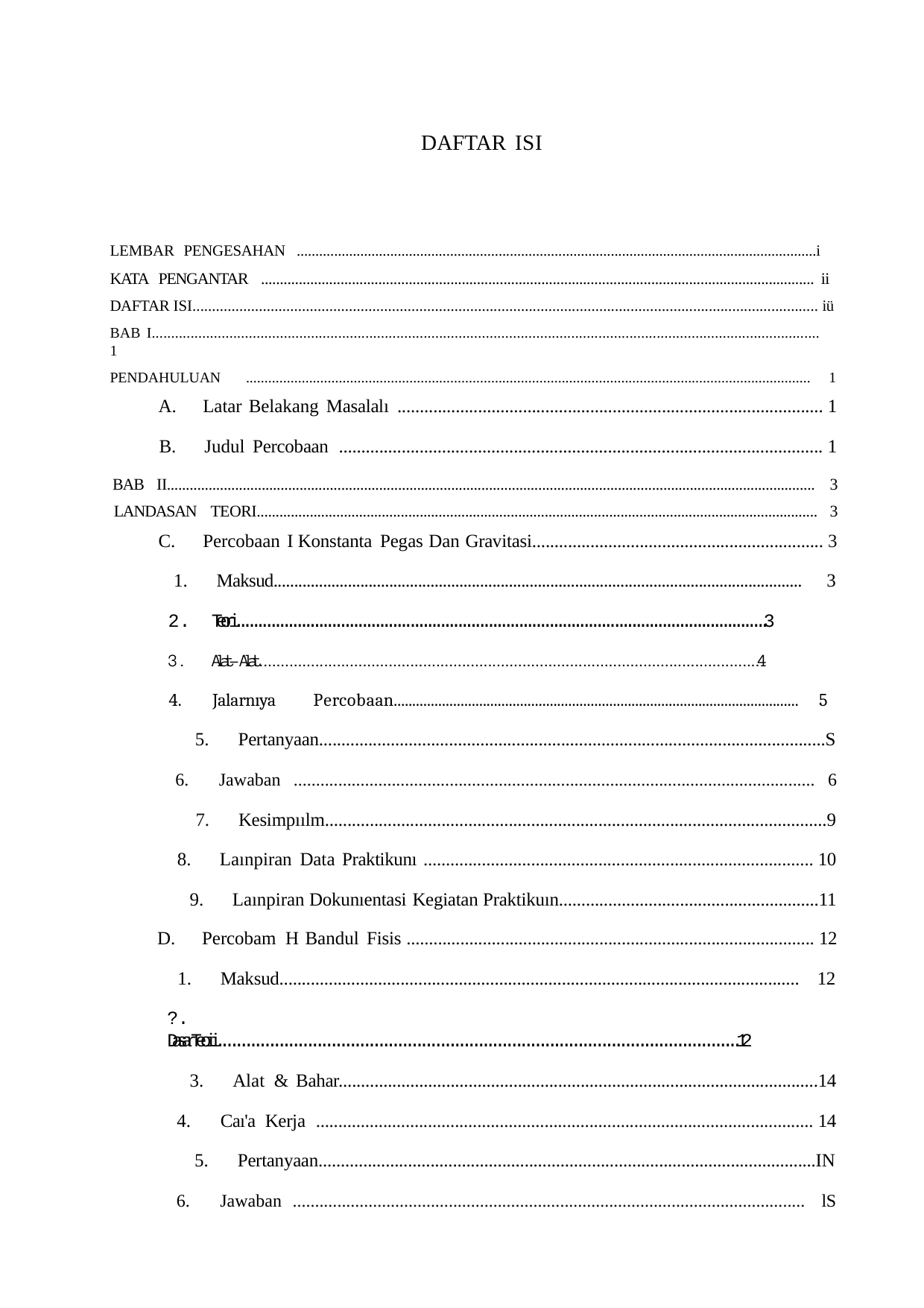

DAFTAR ISI
LEMBAR PENGESAHAN ...........................................................................................................................................i
KATA PENGANTAR  .................................................................................................................................................. ii
DAFTAR ISI................................................................................................................................................................ iü
BAB I............................................................................................................................................................................ 1
PENDAHULUAN   ........................................................................................................................................................  1
Latar Belakang Masalalı ............................................................................................... 1
Judul Percobaan ............................................................................................................ 1
BAB  II...........................................................................................................................................................................  3
LANDASAN  TEORI.................................................................................................................................................... 3
Percobaan I Konstanta Pegas Dan Gravitasi................................................................. 3
Maksud................................................................................................................................  3
Teori..........................................................................................................................3
Alat-Alat....................................................................................................................4
Jalarnıya    Percobaan.............................................................................................................  5
Pertanyaan.................................................................................................................S
Jawaban  ..................................................................................................................... 6
Kesimpıılm................................................................................................................9
Laınpiran Data Praktikunı ....................................................................................... 10
Laınpiran Dokunıentasi Kegiatan Praktikuın..........................................................11
Percobam H Bandul Fisis ........................................................................................... 12
Maksud....................................................................................................................  12
?.	DasarTeoii..............................................................................................................12
Alat & Bahar...........................................................................................................14
Caı'a Kerja ............................................................................................................... 14
Pertanyaan...............................................................................................................IN
Jawaban ...................................................................................................................  lS